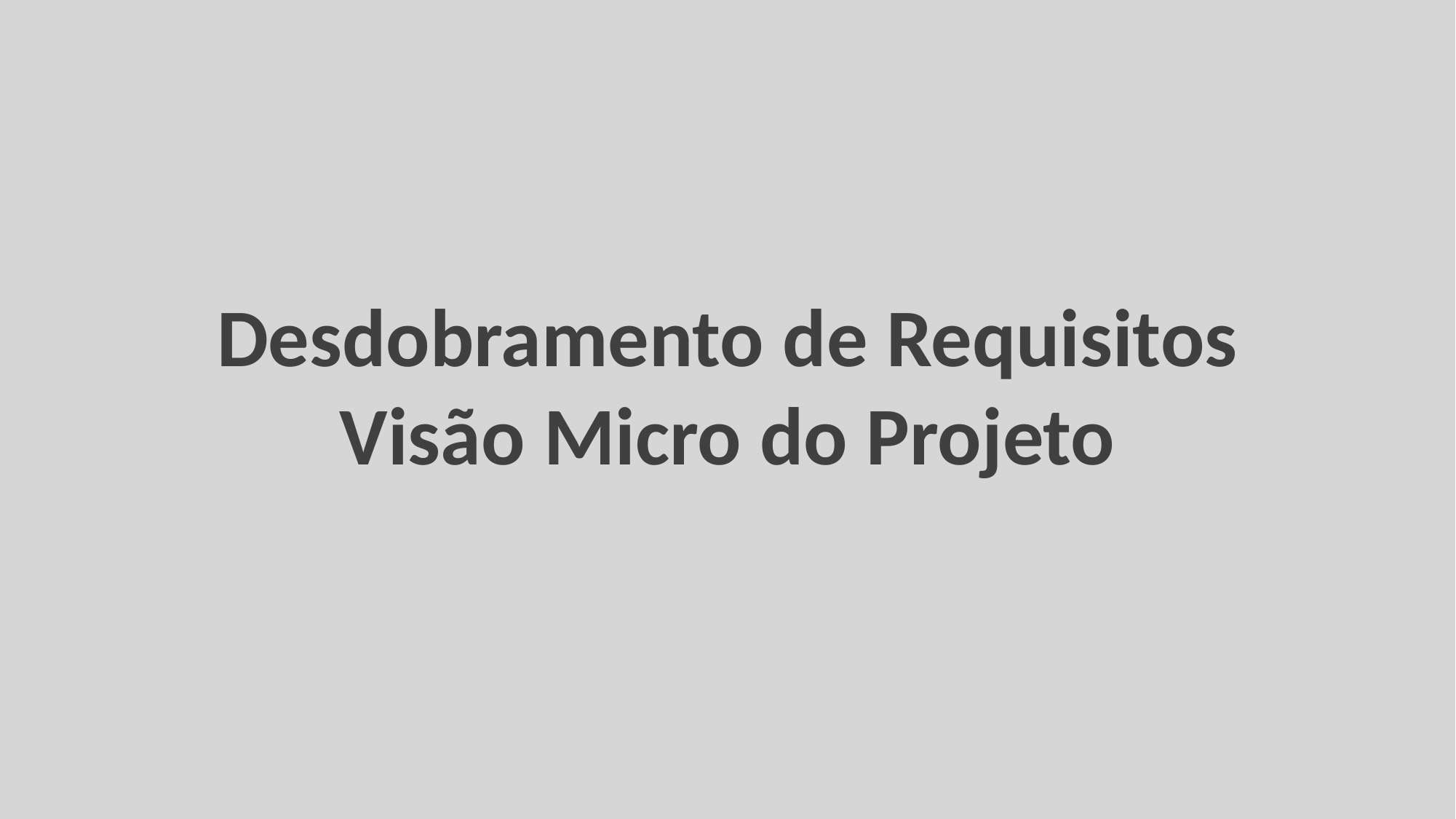

Desdobramento de Requisitos
Visão Micro do Projeto